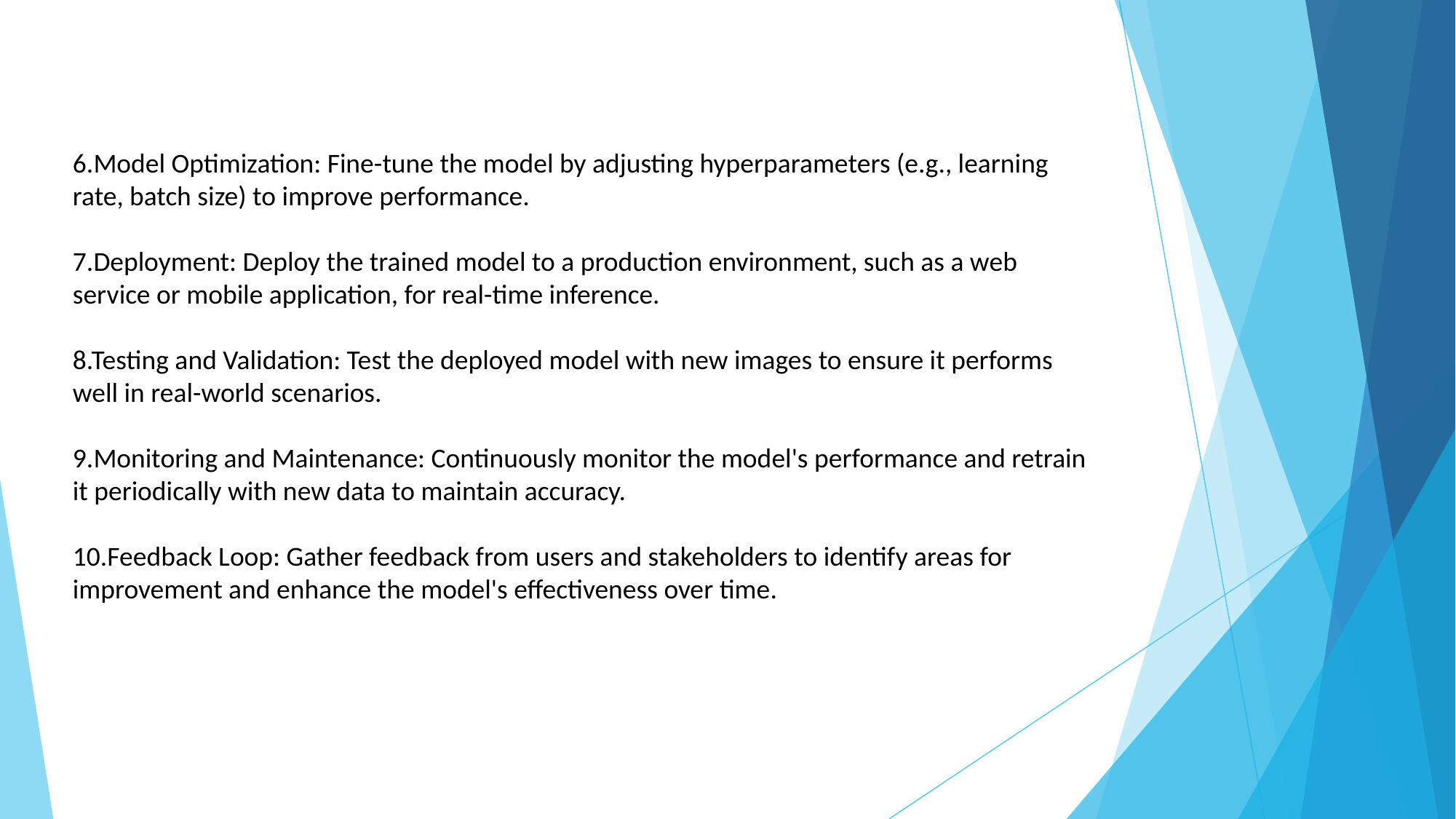

6.Model Optimization: Fine-tune the model by adjusting hyperparameters (e.g., learning rate, batch size) to improve performance.

7.Deployment: Deploy the trained model to a production environment, such as a web service or mobile application, for real-time inference.

8.Testing and Validation: Test the deployed model with new images to ensure it performs well in real-world scenarios.

9.Monitoring and Maintenance: Continuously monitor the model's performance and retrain it periodically with new data to maintain accuracy.

10.Feedback Loop: Gather feedback from users and stakeholders to identify areas for improvement and enhance the model's effectiveness over time.